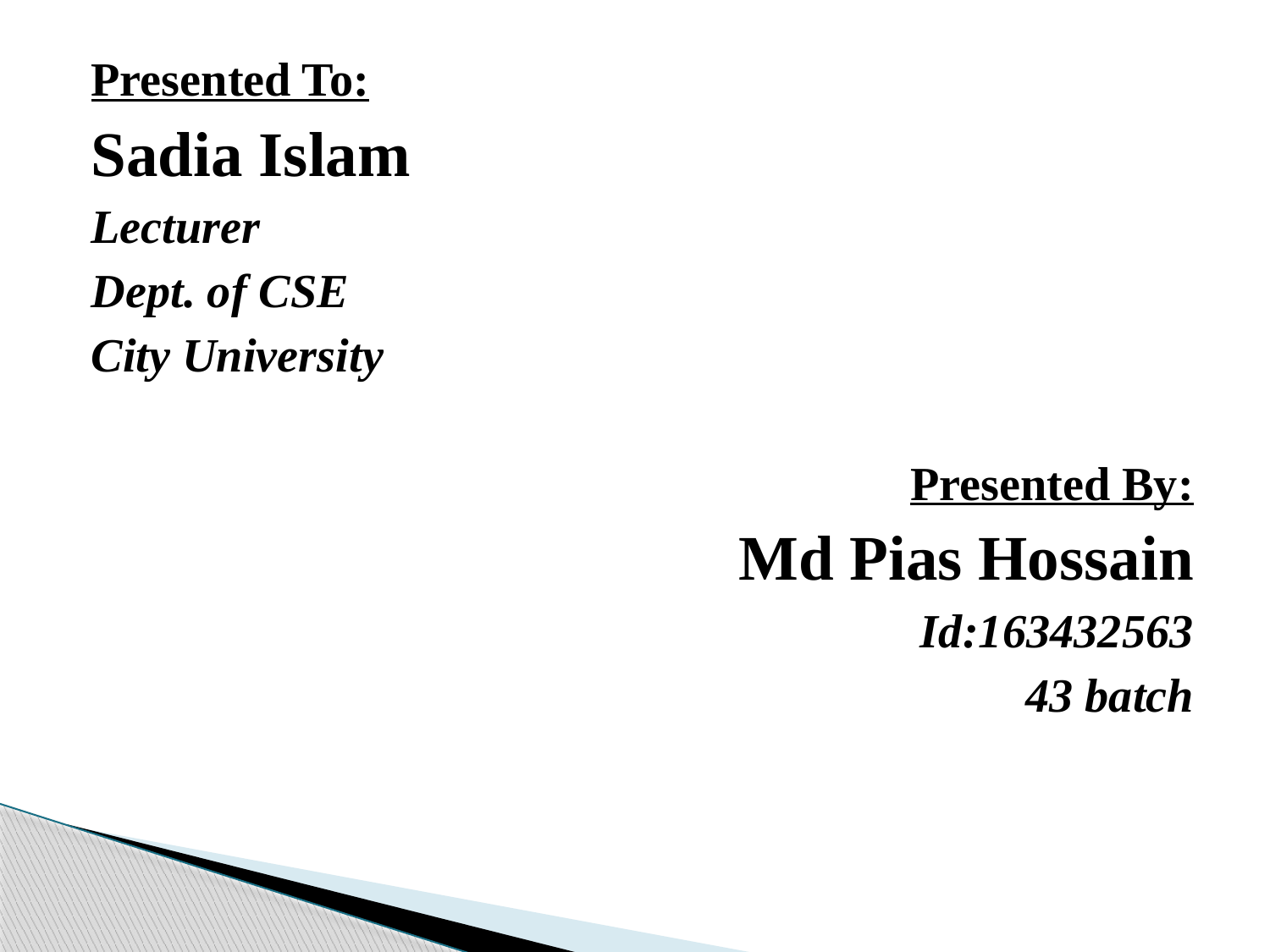

#
Presented To:
Sadia Islam
Lecturer
Dept. of CSE
City University

Presented By:
Md Pias Hossain
Id:163432563
43 batch